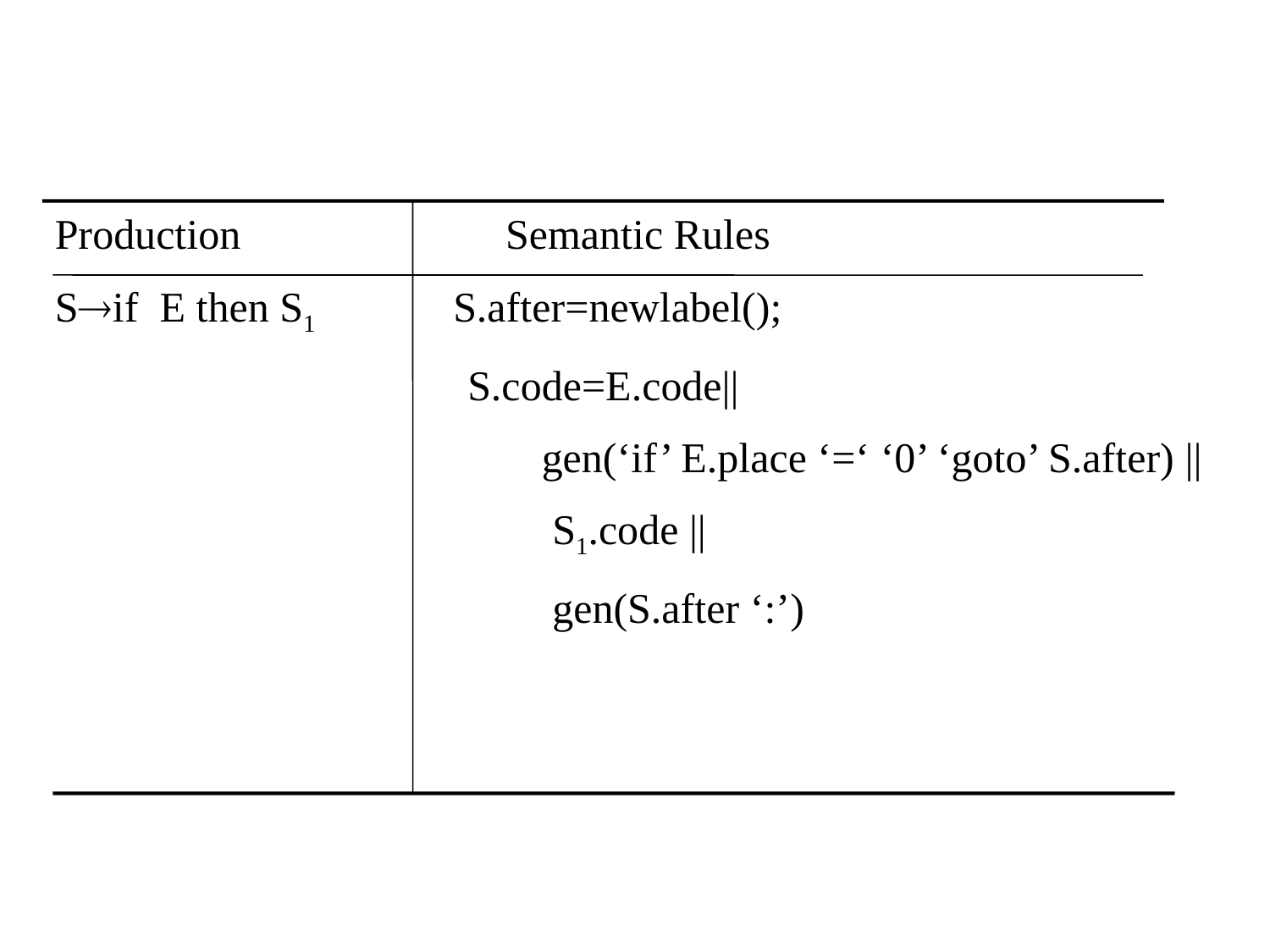

Production                         Semantic Rules
S→if  E then S1             S.after=newlabel();
                                       S.code=E.code||
                                              gen(‘if’ E.place ‘=‘ ‘0’ ‘goto’ S.after) ||
                                               S1.code ||
                                               gen(S.after ‘:’)